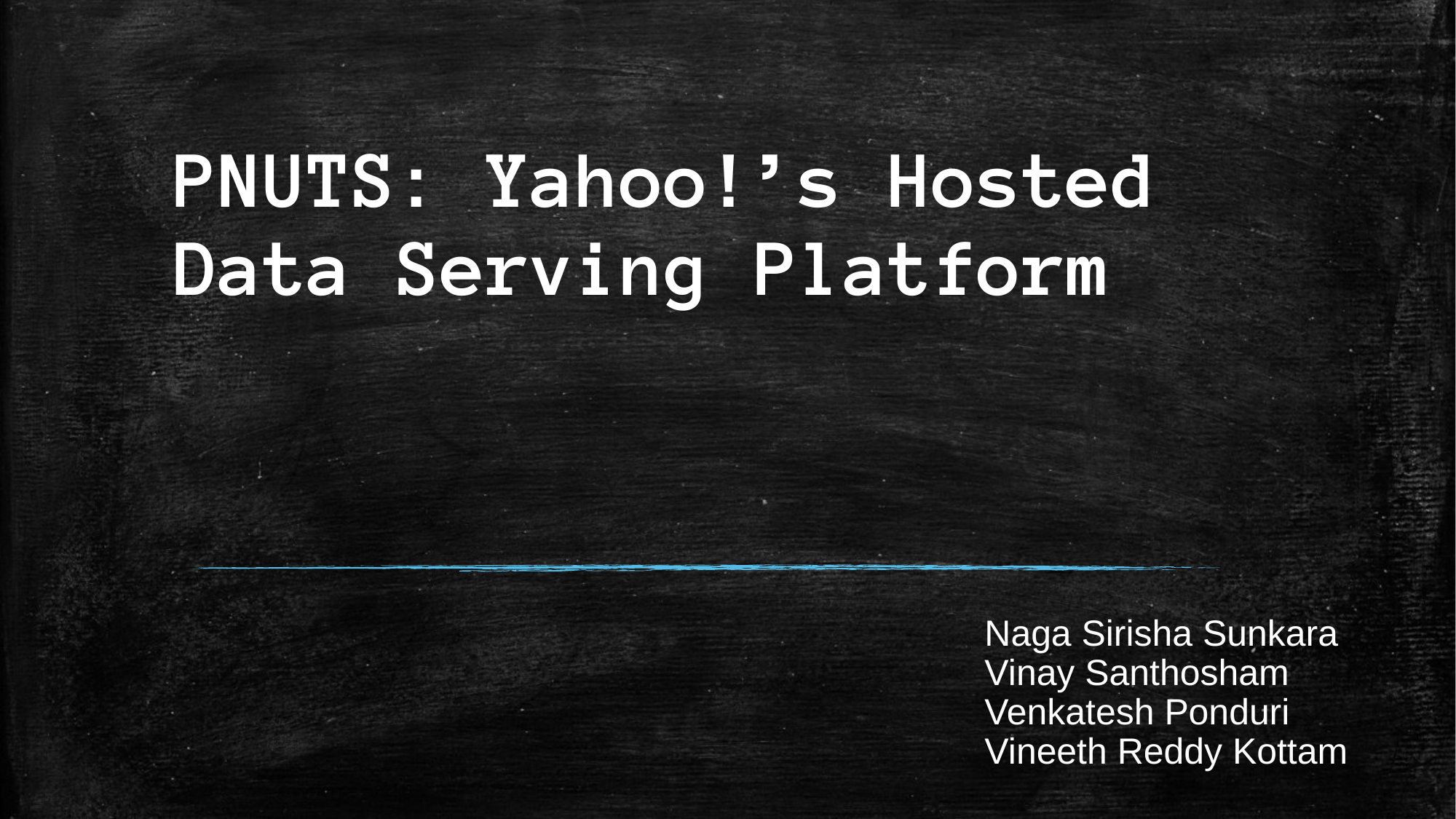

# PNUTS: Yahoo!’s Hosted Data Serving Platform
Naga Sirisha Sunkara
Vinay Santhosham
Venkatesh Ponduri
Vineeth Reddy Kottam